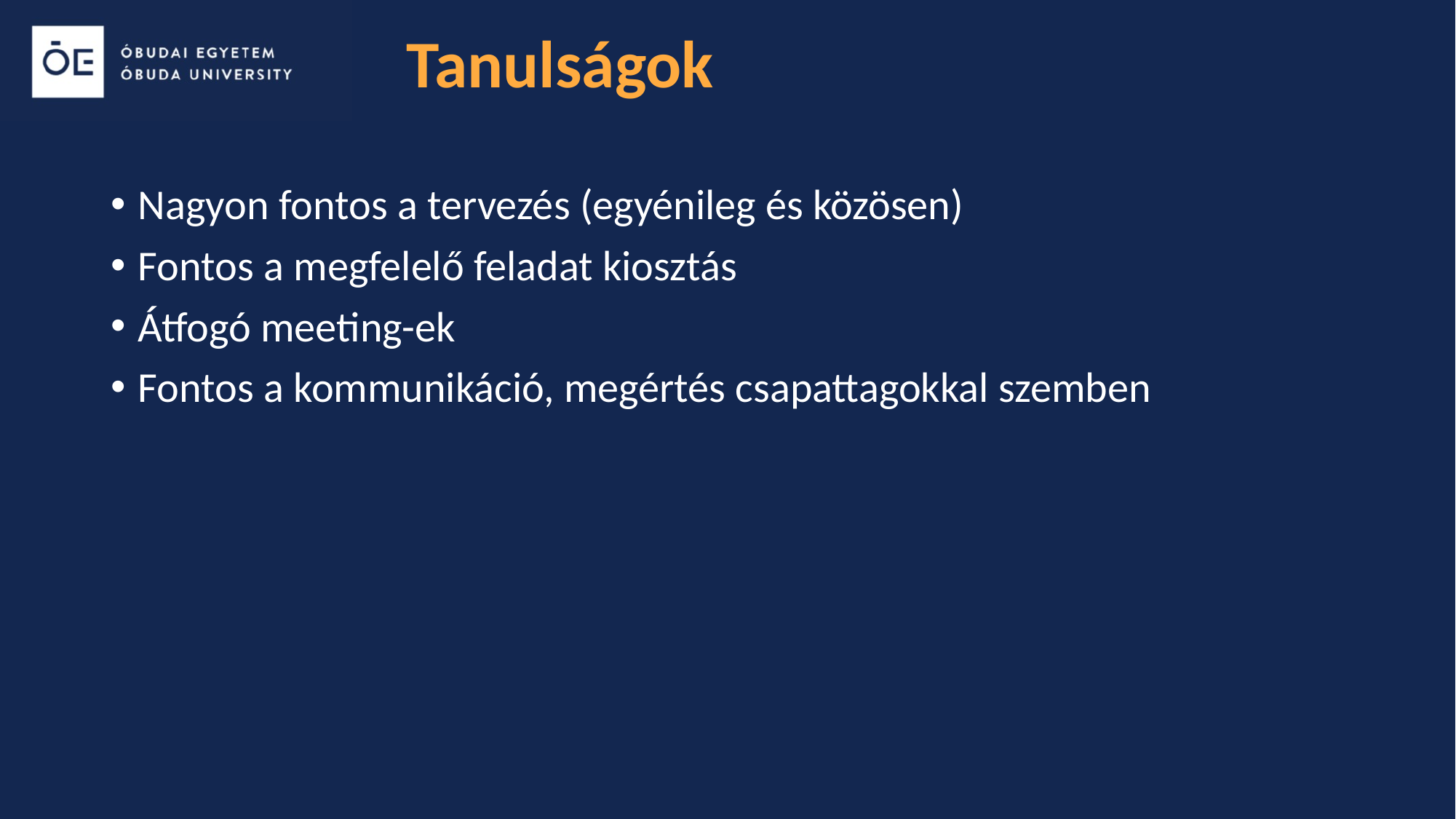

# Tanulságok
Nagyon fontos a tervezés (egyénileg és közösen)
Fontos a megfelelő feladat kiosztás
Átfogó meeting-ek
Fontos a kommunikáció, megértés csapattagokkal szemben